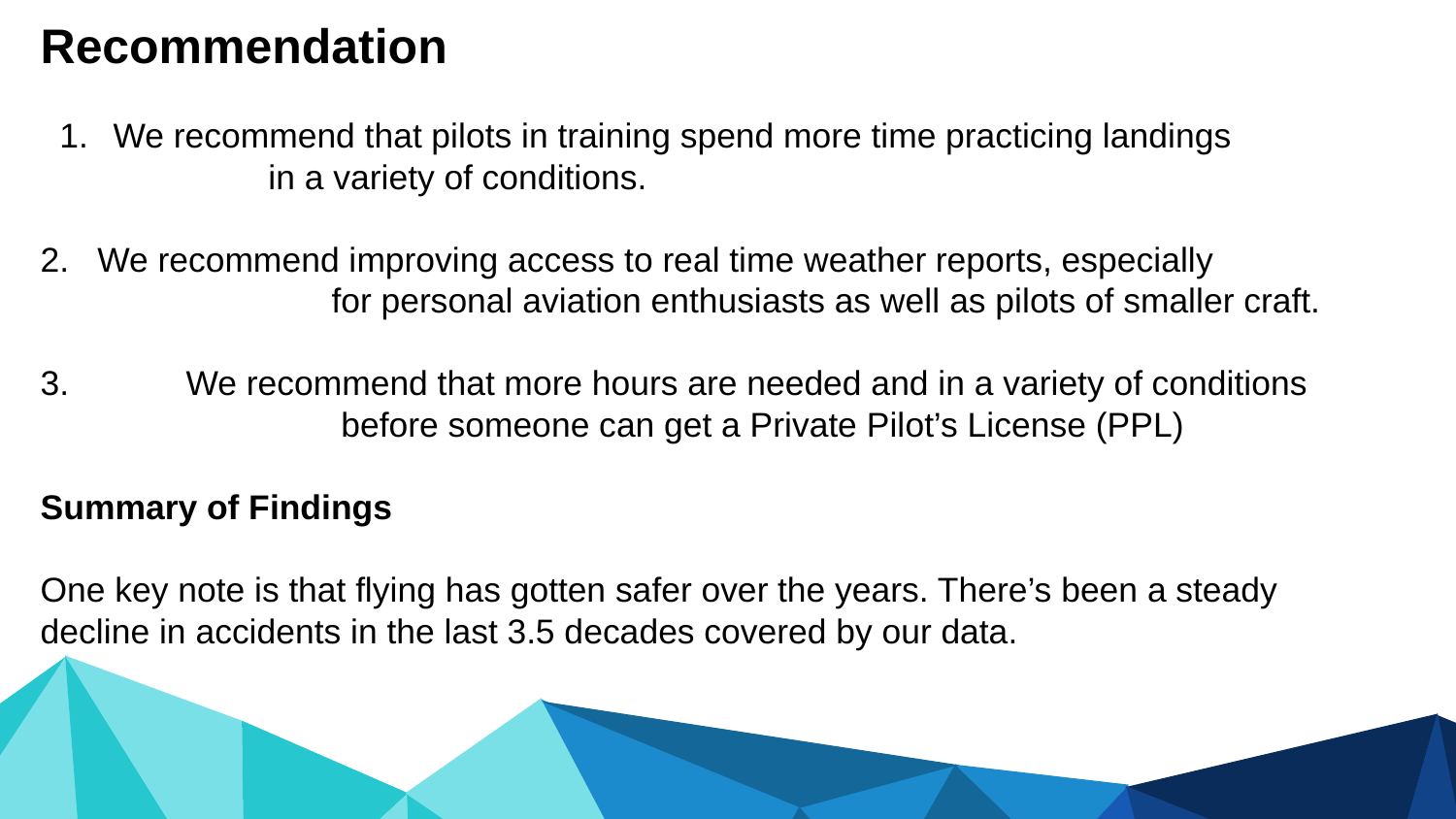

Recommendation

We recommend that pilots in training spend more time practicing landings		 in a variety of conditions.

2.   We recommend improving access to real time weather reports, especially 			for personal aviation enthusiasts as well as pilots of smaller craft.

3. 	We recommend that more hours are needed and in a variety of conditions			 before someone can get a Private Pilot’s License (PPL)

Summary of Findings

One key note is that flying has gotten safer over the years. There’s been a steady decline in accidents in the last 3.5 decades covered by our data.